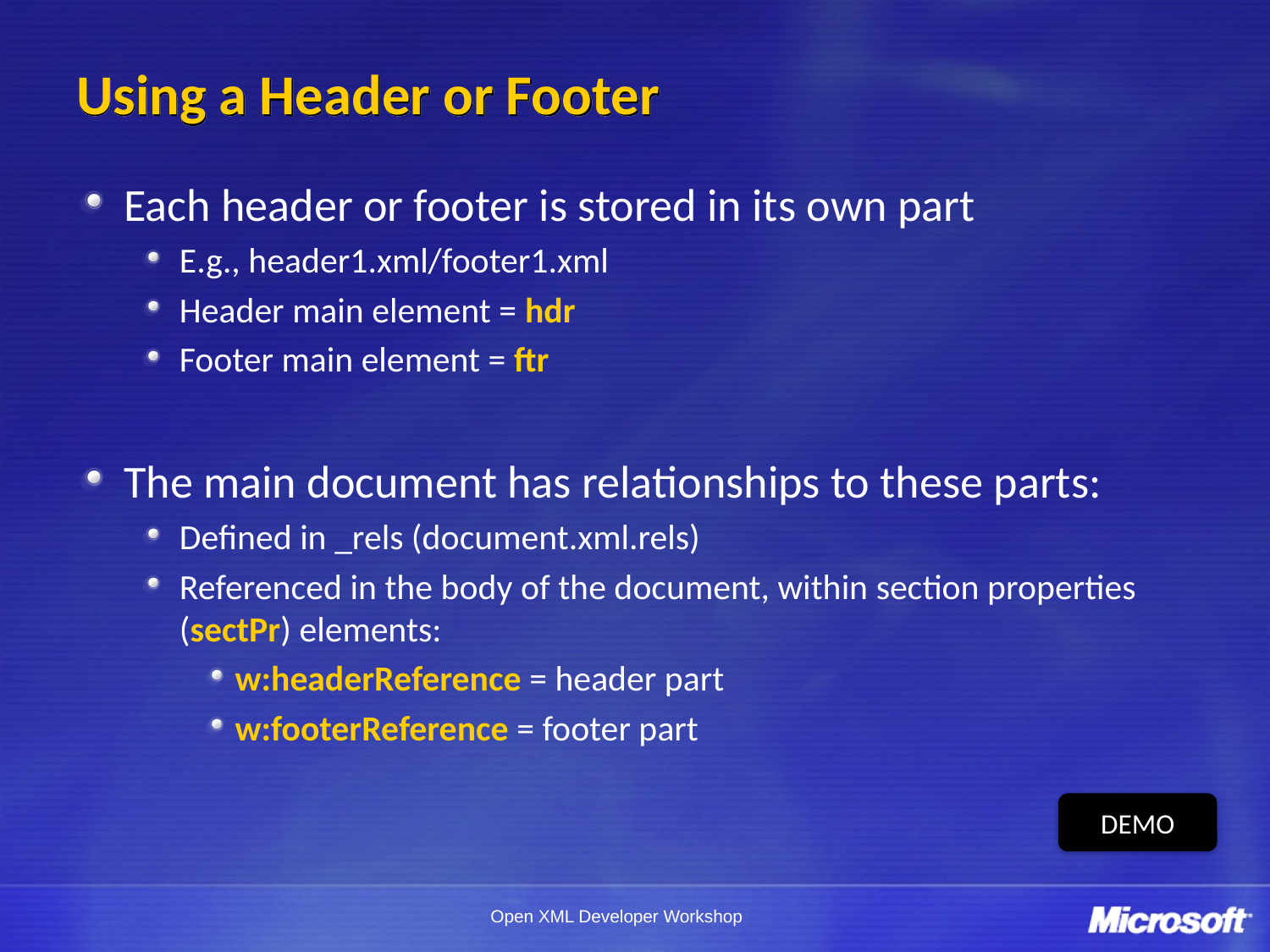

# Using a Header or Footer
Each header or footer is stored in its own part
E.g., header1.xml/footer1.xml
Header main element = hdr
Footer main element = ftr

The main document has relationships to these parts:
Defined in _rels (document.xml.rels)
Referenced in the body of the document, within section properties (sectPr) elements:
w:headerReference = header part
w:footerReference = footer part

DEMO